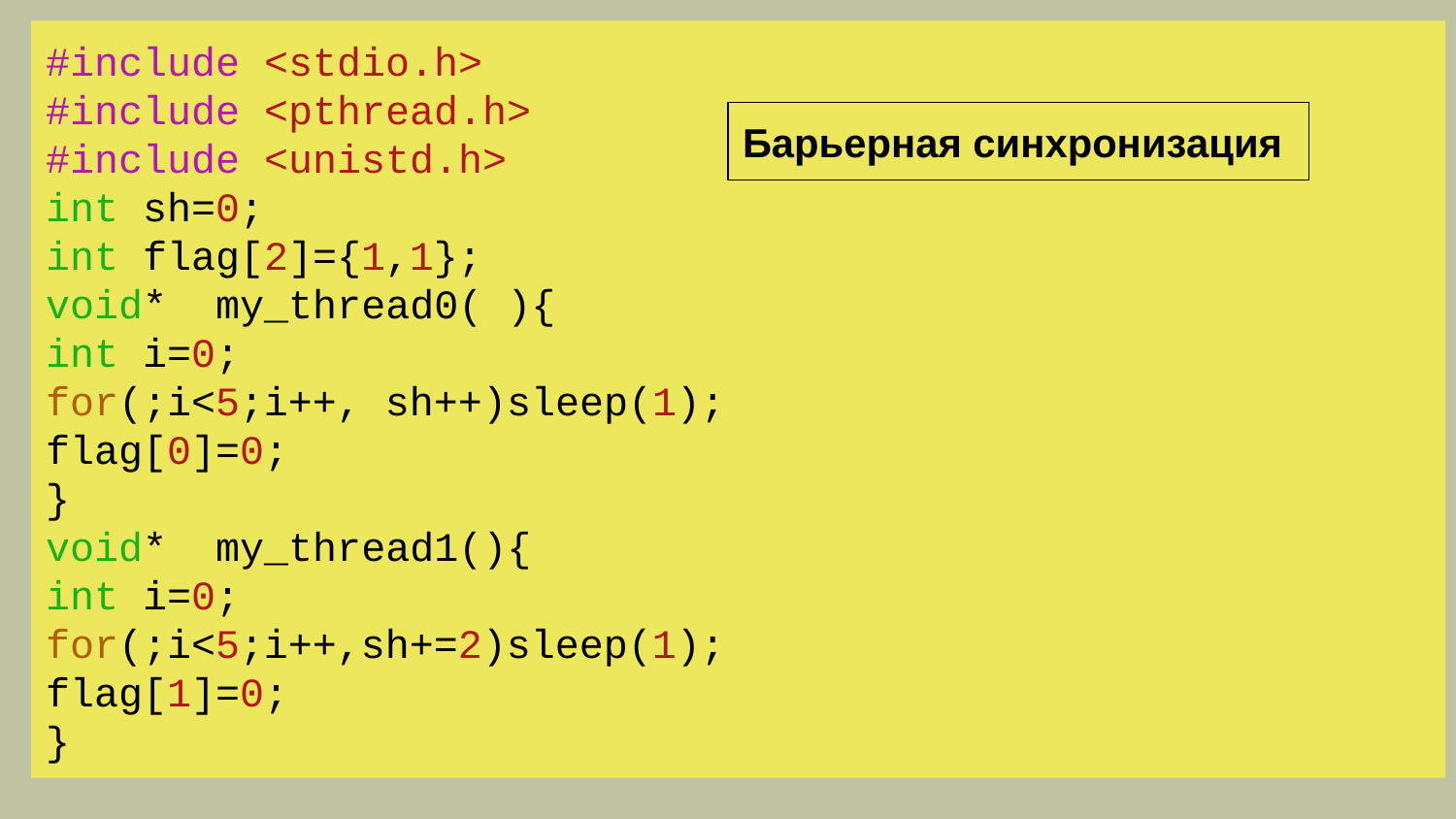

#include <stdio.h>
#include <pthread.h>
#include <unistd.h>
int sh=0;
int flag[2]={1,1};
void*  my_thread0( ){
int i=0;
for(;i<5;i++, sh++)sleep(1);
flag[0]=0;
}
void*  my_thread1(){
int i=0;
for(;i<5;i++,sh+=2)sleep(1);
flag[1]=0;
}
Барьерная синхронизация